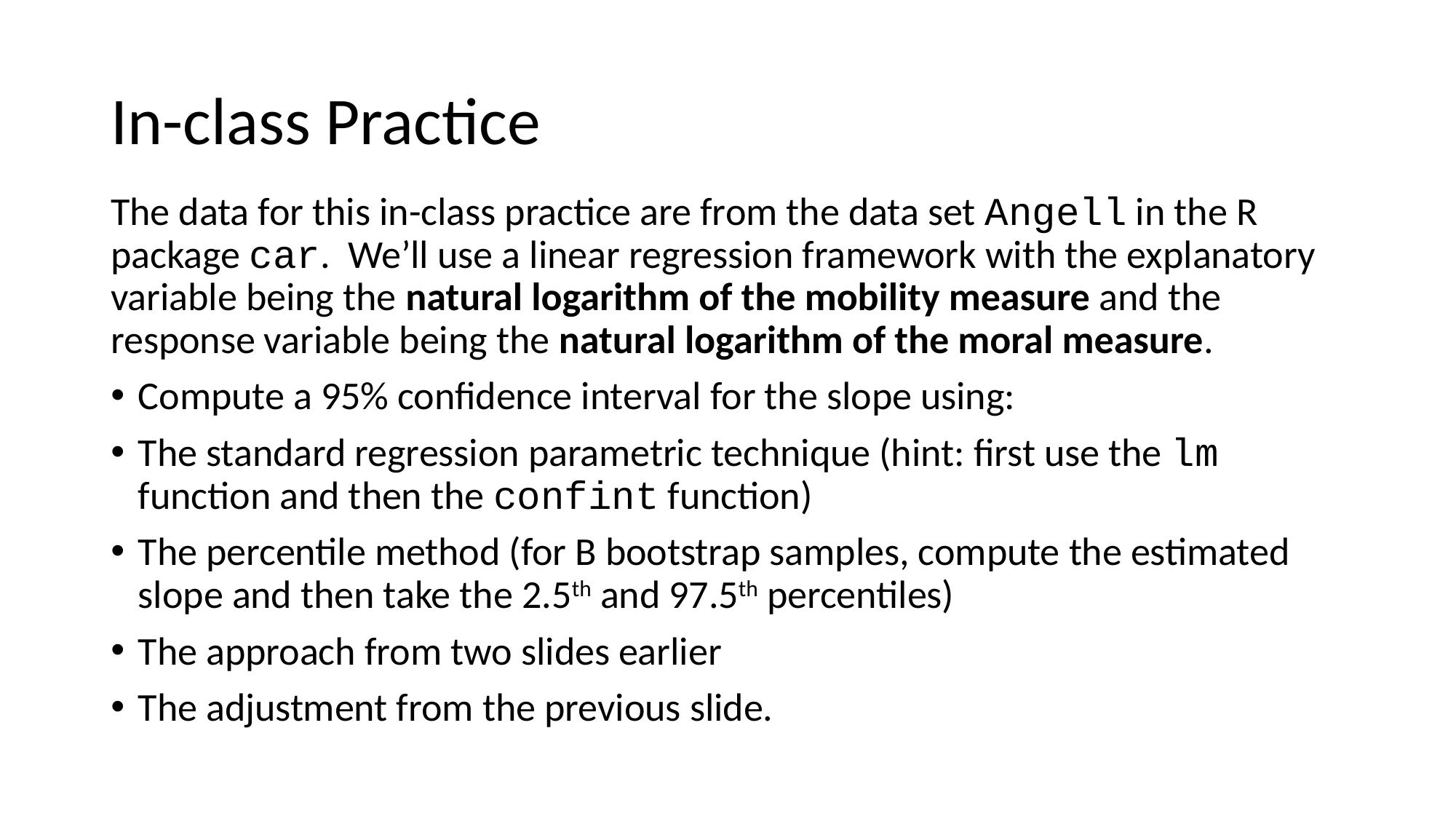

# In-class Practice
The data for this in-class practice are from the data set Angell in the R package car.  We’ll use a linear regression framework with the explanatory variable being the natural logarithm of the mobility measure and the response variable being the natural logarithm of the moral measure.
Compute a 95% confidence interval for the slope using:
The standard regression parametric technique (hint: first use the lm function and then the confint function)
The percentile method (for B bootstrap samples, compute the estimated slope and then take the 2.5th and 97.5th percentiles)
The approach from two slides earlier
The adjustment from the previous slide.